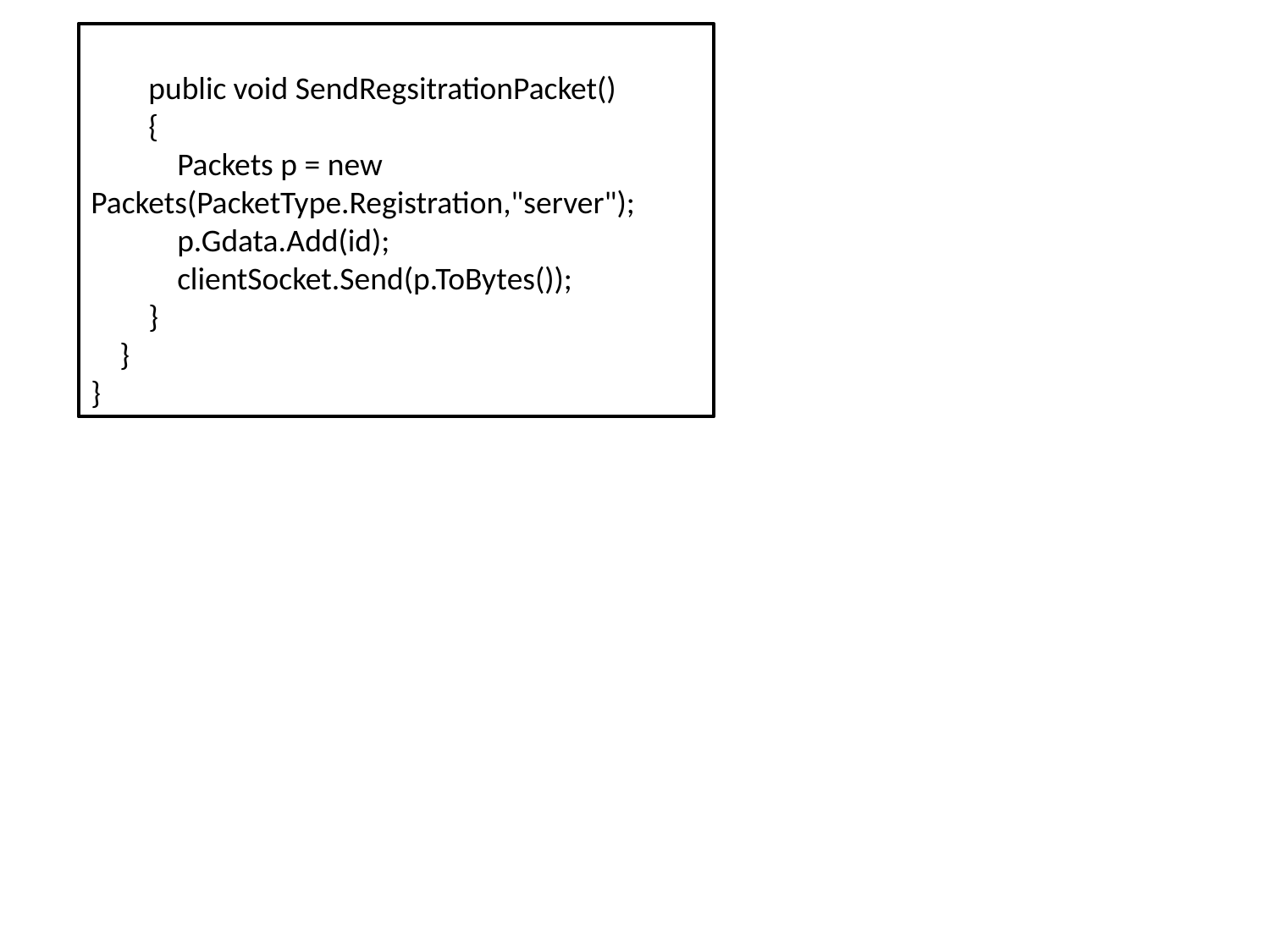

public void SendRegsitrationPacket()
        {
            Packets p = new Packets(PacketType.Registration,"server");
            p.Gdata.Add(id);
            clientSocket.Send(p.ToBytes());
        }
    }
}